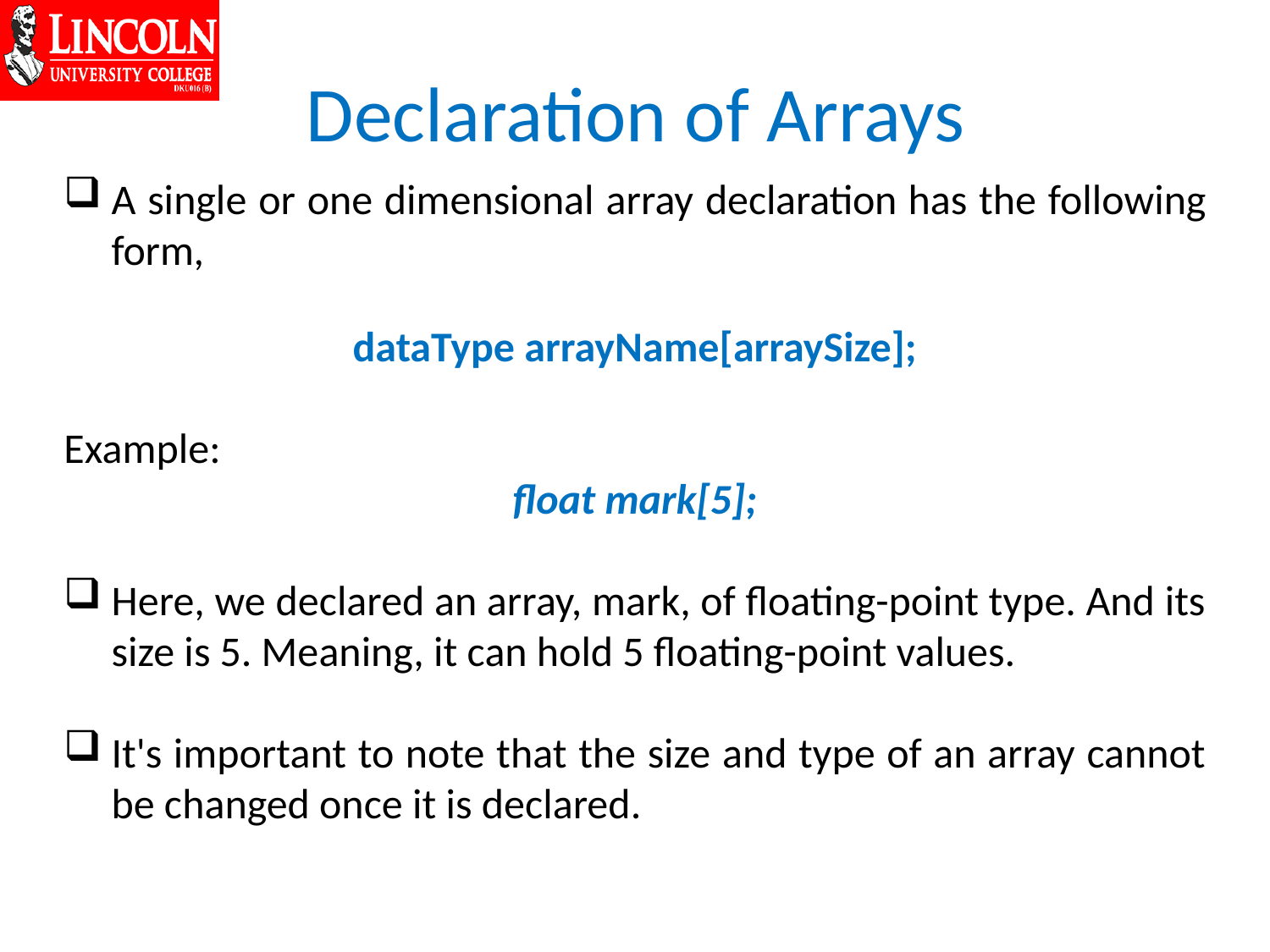

Declaration of Arrays
A single or one dimensional array declaration has the following form,
dataType arrayName[arraySize];

Example:
float mark[5];

Here, we declared an array, mark, of floating-point type. And its size is 5. Meaning, it can hold 5 floating-point values.

It's important to note that the size and type of an array cannot be changed once it is declared.